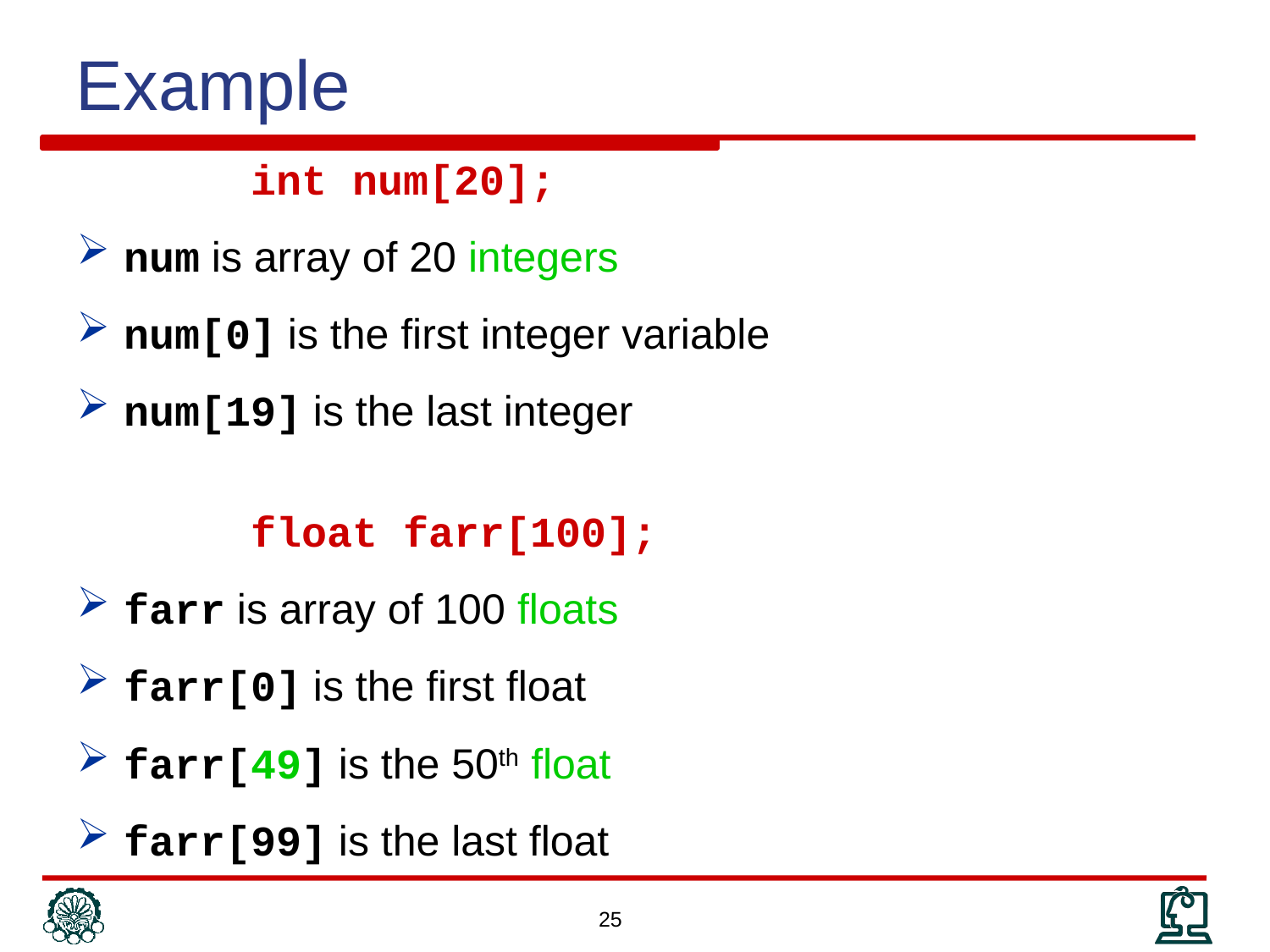

Example
		int num[20];
num is array of 20 integers
num[0] is the first integer variable
num[19] is the last integer

		float farr[100];
farr is array of 100 floats
farr[0] is the first float
farr[49] is the 50th float
farr[99] is the last float
25